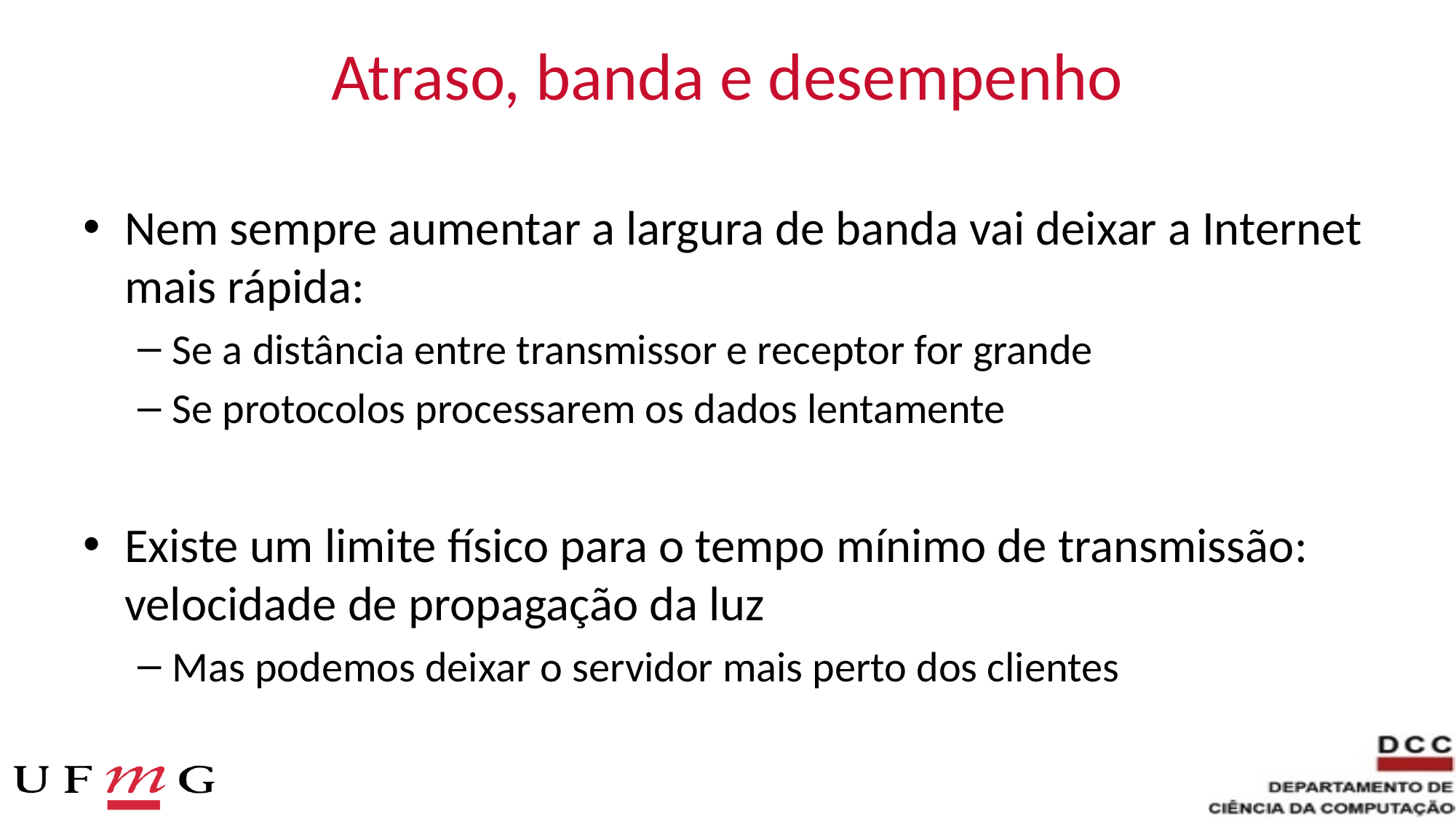

# Atraso, banda e desempenho
Nem sempre aumentar a largura de banda vai deixar a Internet mais rápida:
Se a distância entre transmissor e receptor for grande
Se protocolos processarem os dados lentamente

Existe um limite físico para o tempo mínimo de transmissão: velocidade de propagação da luz
Mas podemos deixar o servidor mais perto dos clientes